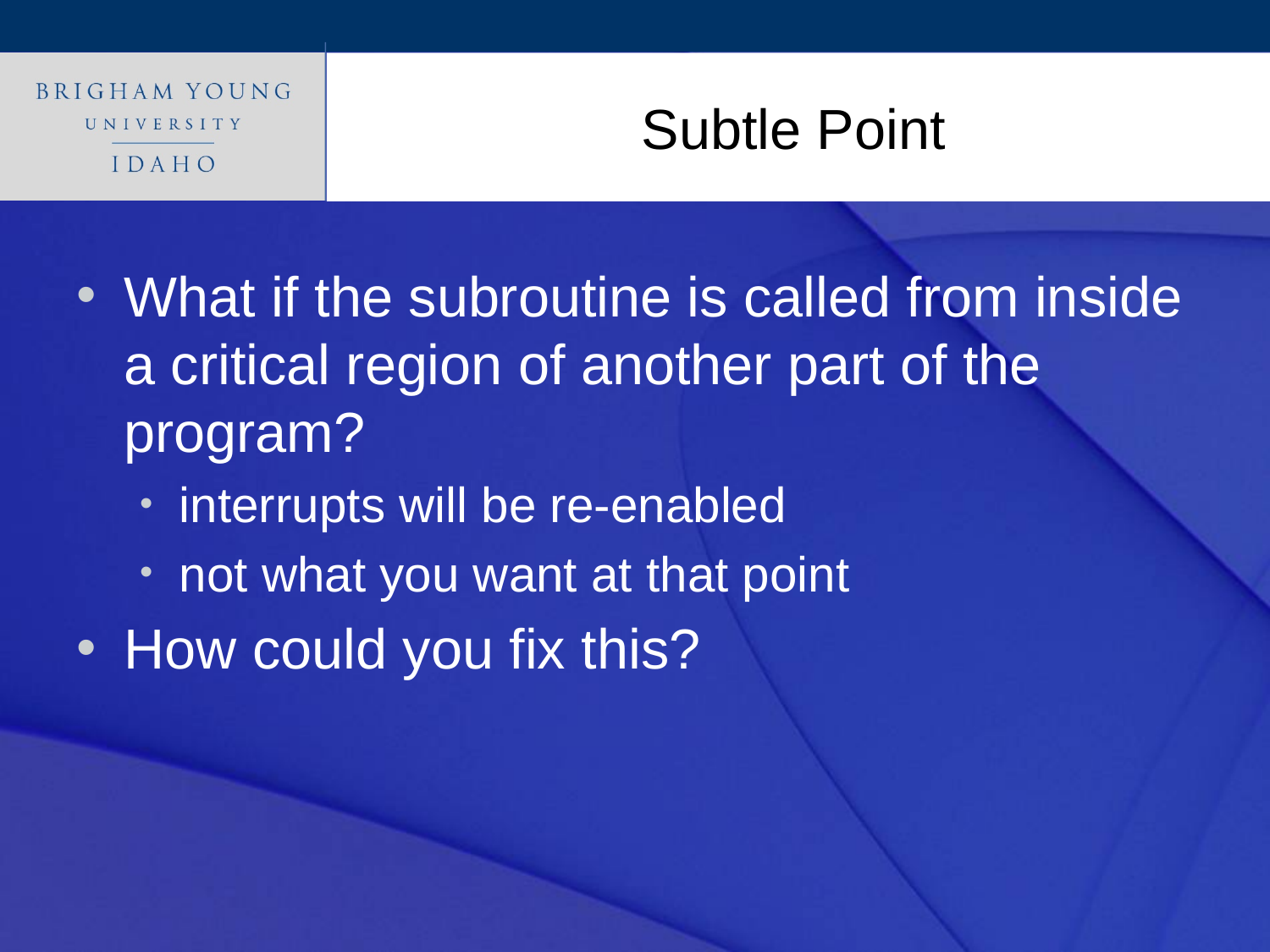

# Subtle Point
What if the subroutine is called from inside a critical region of another part of the program?
interrupts will be re-enabled
not what you want at that point
How could you fix this?